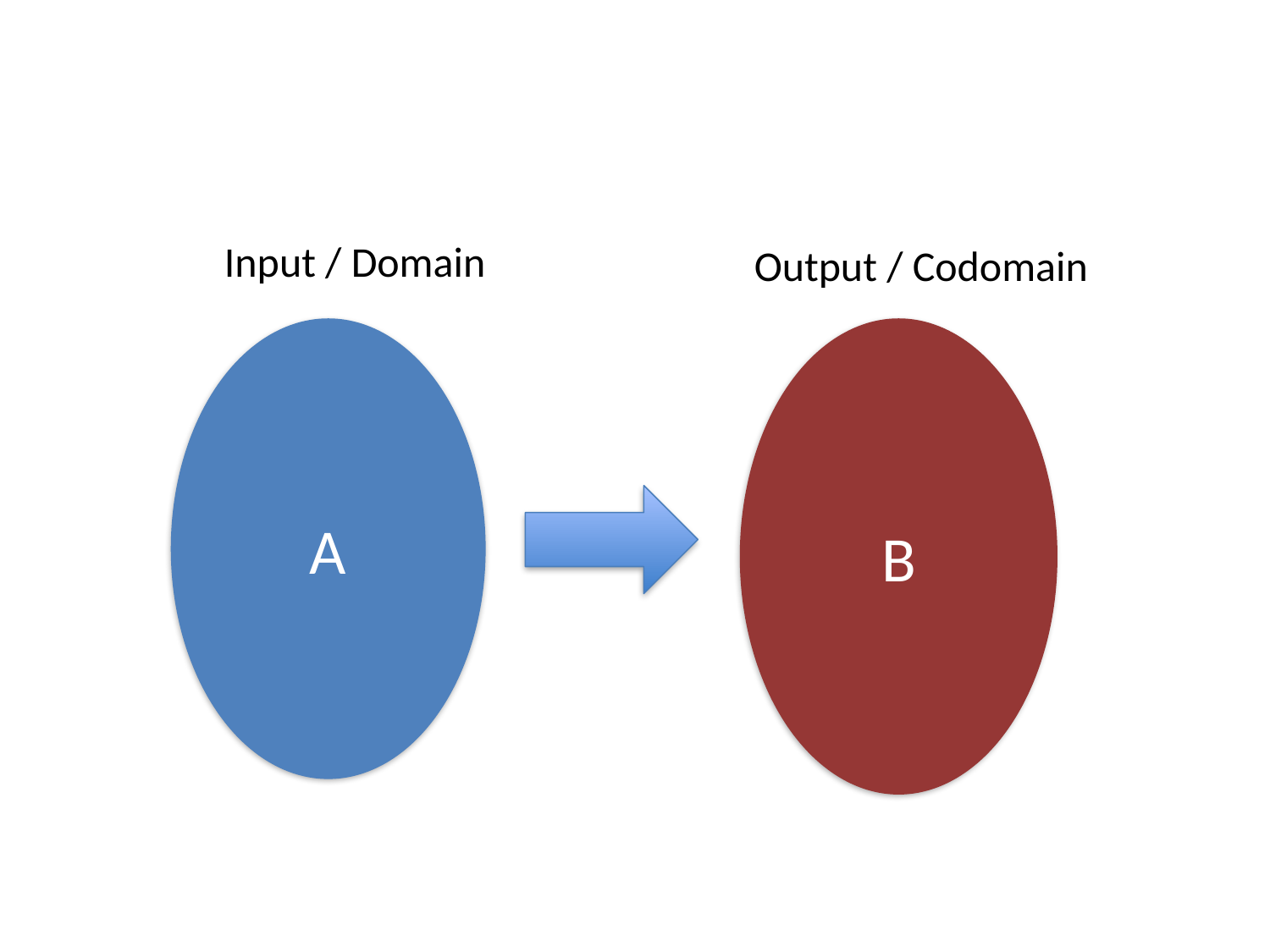

Input / Domain
Output / Codomain
B
A